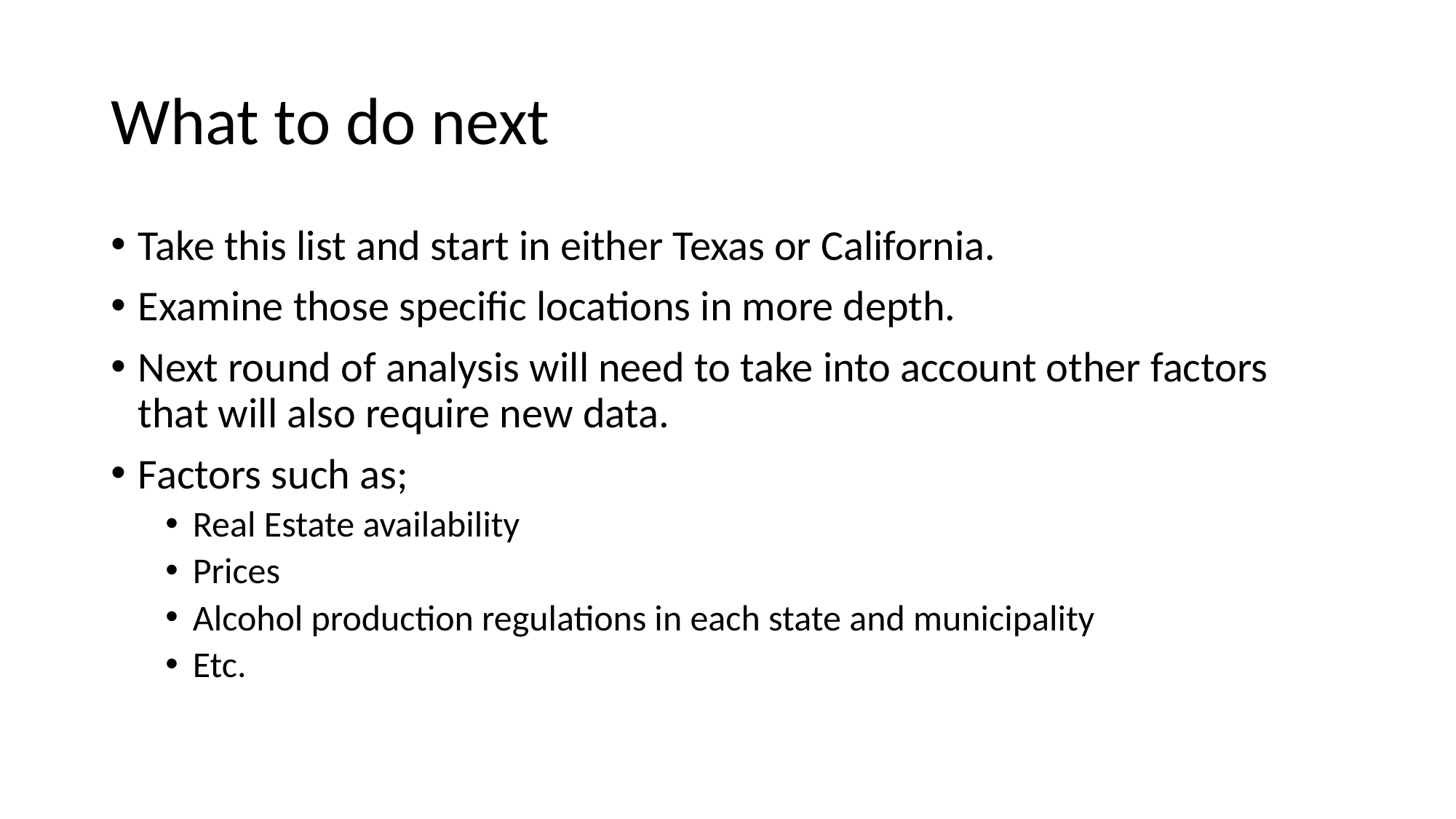

# What to do next
Take this list and start in either Texas or California.
Examine those specific locations in more depth.
Next round of analysis will need to take into account other factors that will also require new data.
Factors such as;
Real Estate availability
Prices
Alcohol production regulations in each state and municipality
Etc.